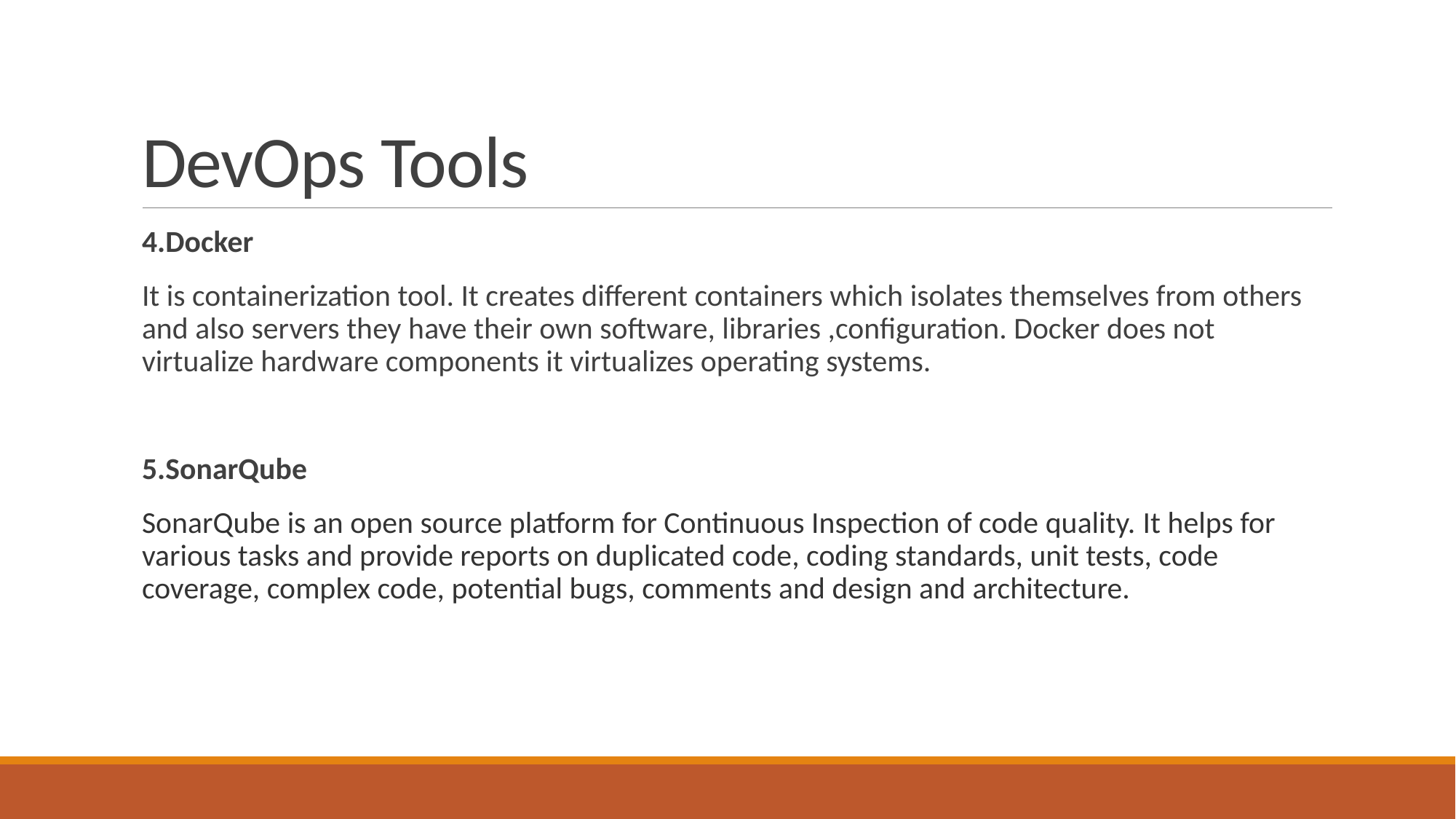

# DevOps Tools
4.Docker
It is containerization tool. It creates different containers which isolates themselves from others and also servers they have their own software, libraries ,configuration. Docker does not virtualize hardware components it virtualizes operating systems.

5.SonarQube
SonarQube is an open source platform for Continuous Inspection of code quality. It helps for various tasks and provide reports on duplicated code, coding standards, unit tests, code coverage, complex code, potential bugs, comments and design and architecture.